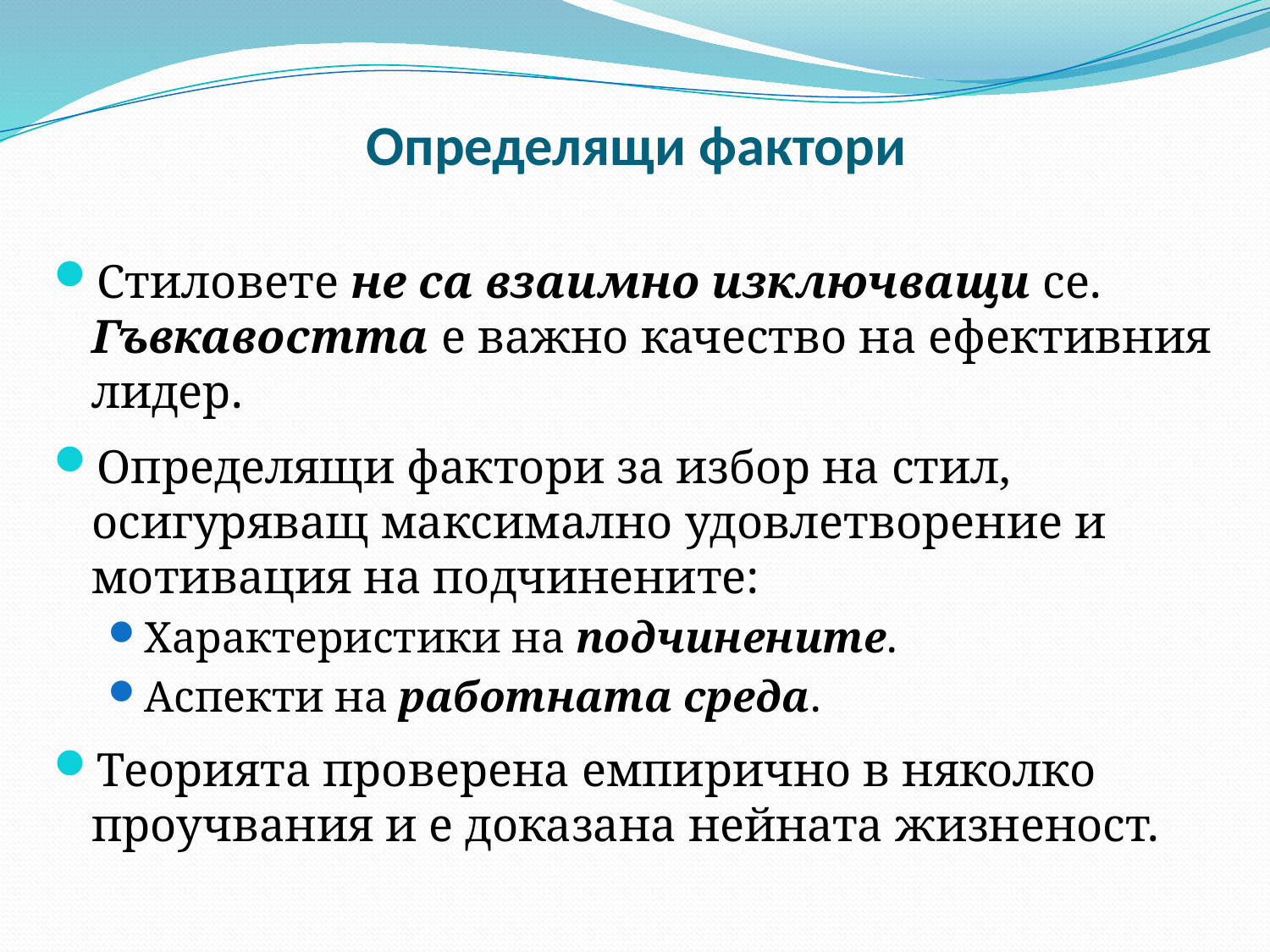

# Определящи фактори
Стиловете не са взаимно изключващи се. Гъвкавостта е важно качество на ефективния лидер.
Определящи фактори за избор на стил, осигуряващ максимално удовлетворение и мотивация на подчинените:
Характеристики на подчинените.
Аспекти на работната среда.
Теорията проверена емпирично в няколко проучвания и е доказана нейната жизненост.